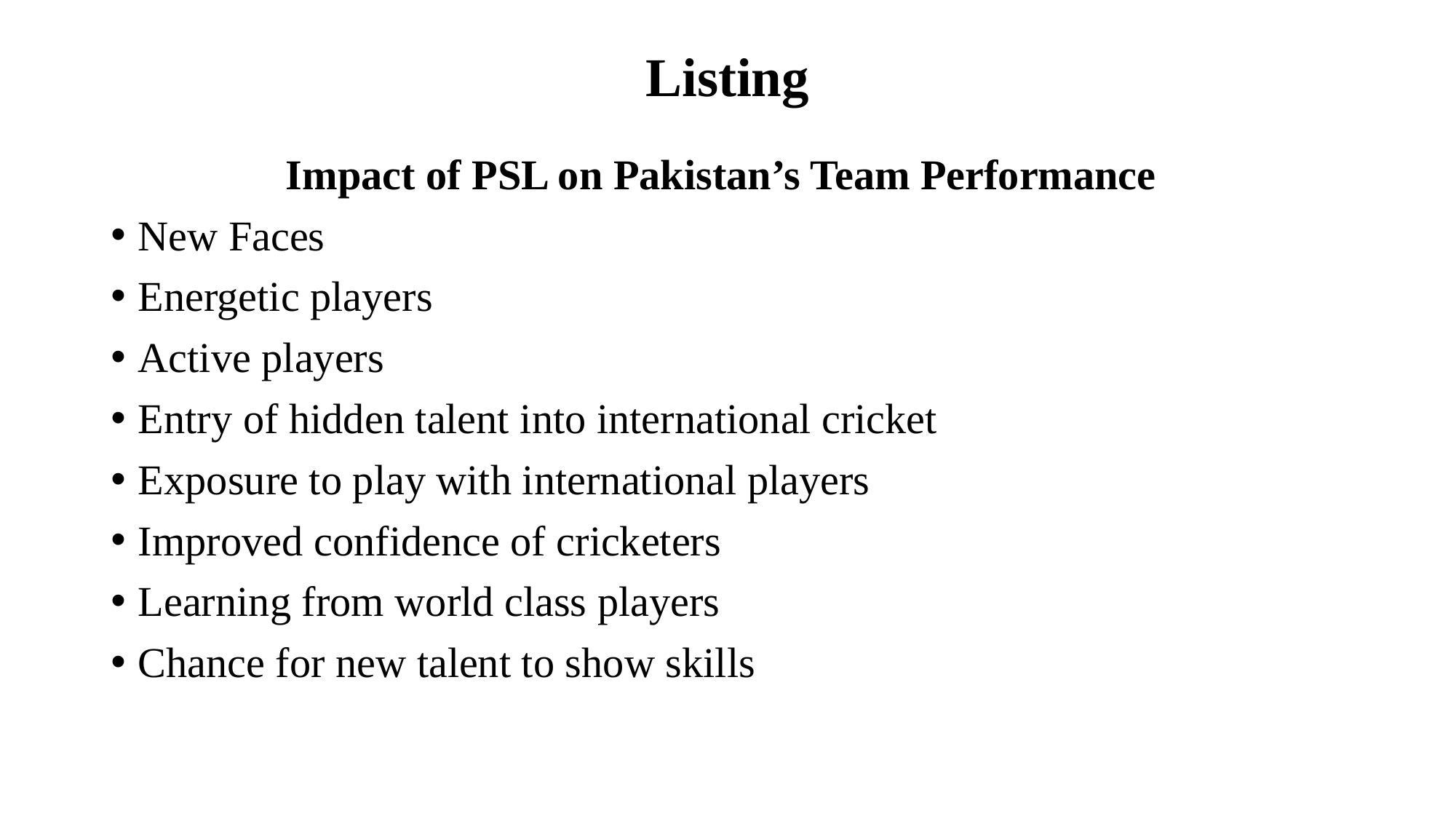

Listing
Impact of PSL on Pakistan’s Team Performance
New Faces
Energetic players
Active players
Entry of hidden talent into international cricket
Exposure to play with international players
Improved confidence of cricketers
Learning from world class players
Chance for new talent to show skills